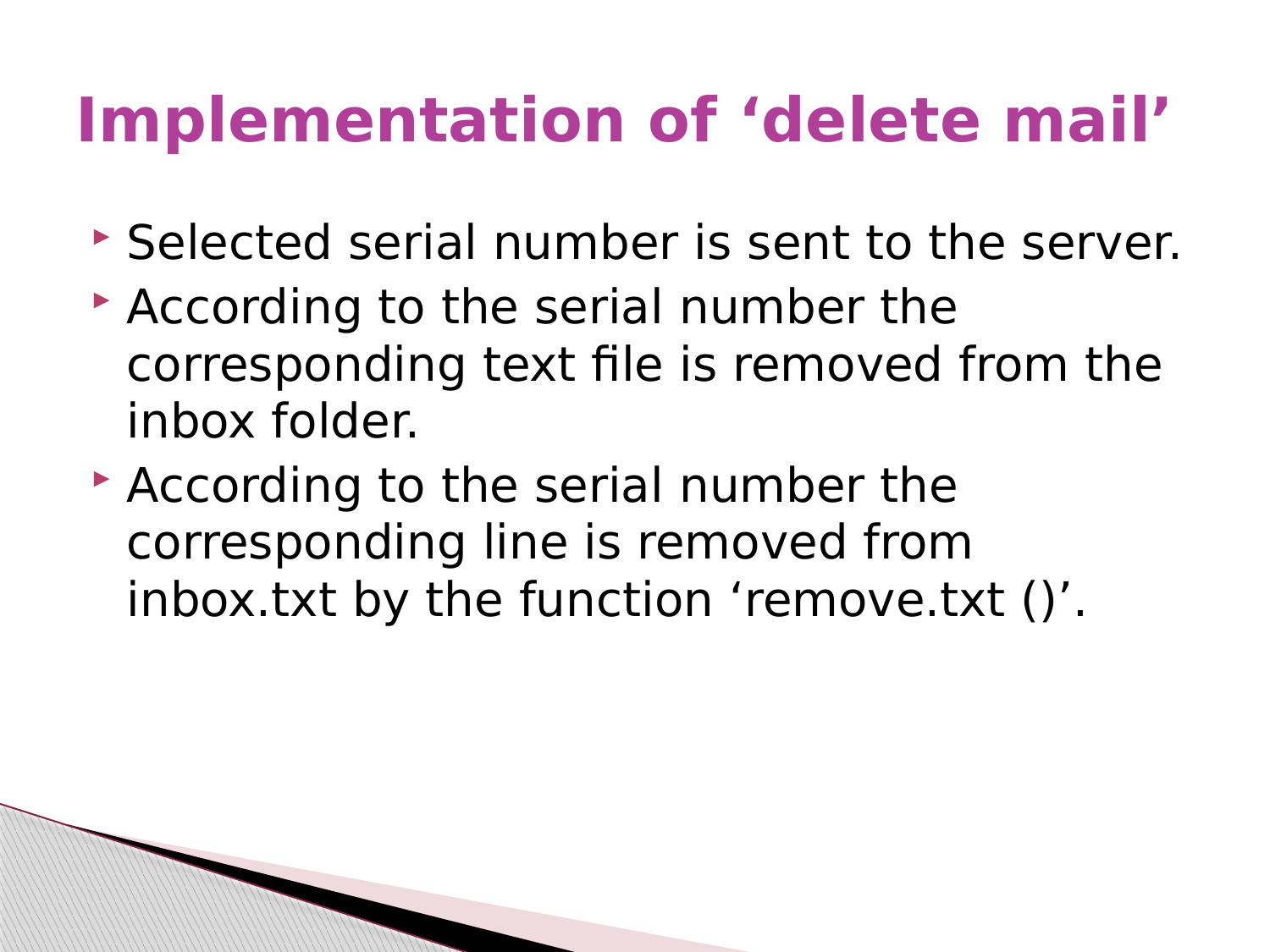

# Implementation of ‘delete mail’
Selected serial number is sent to the server.
According to the serial number the corresponding text file is removed from the inbox folder.
According to the serial number the corresponding line is removed from inbox.txt by the function ‘remove.txt ()’.